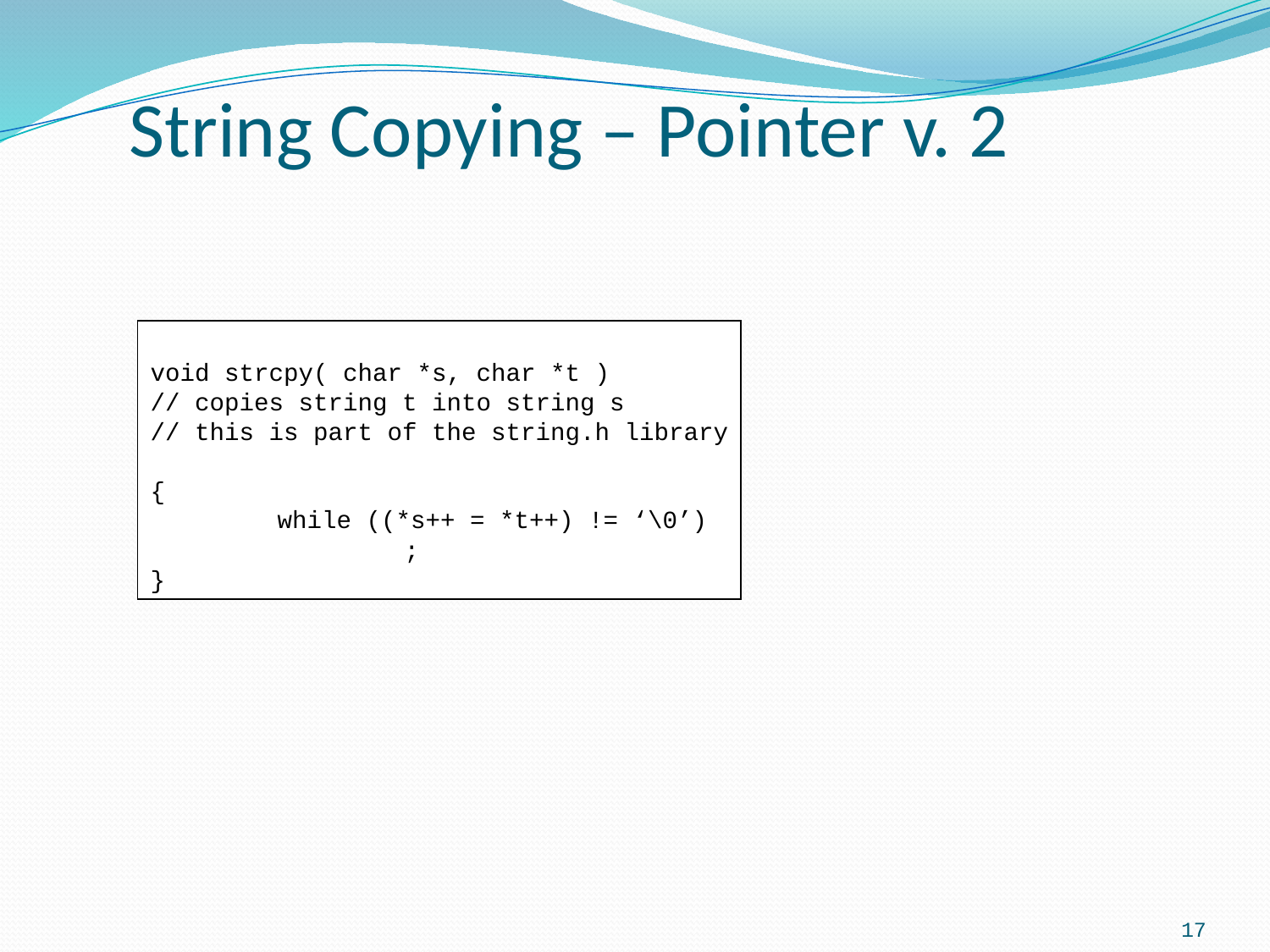

String Copying – Pointer v. 2

void strcpy( char *s, char *t )
// copies string t into string s
// this is part of the string.h library

{
	while ((*s++ = *t++) != ‘\0’)
		;
}
17